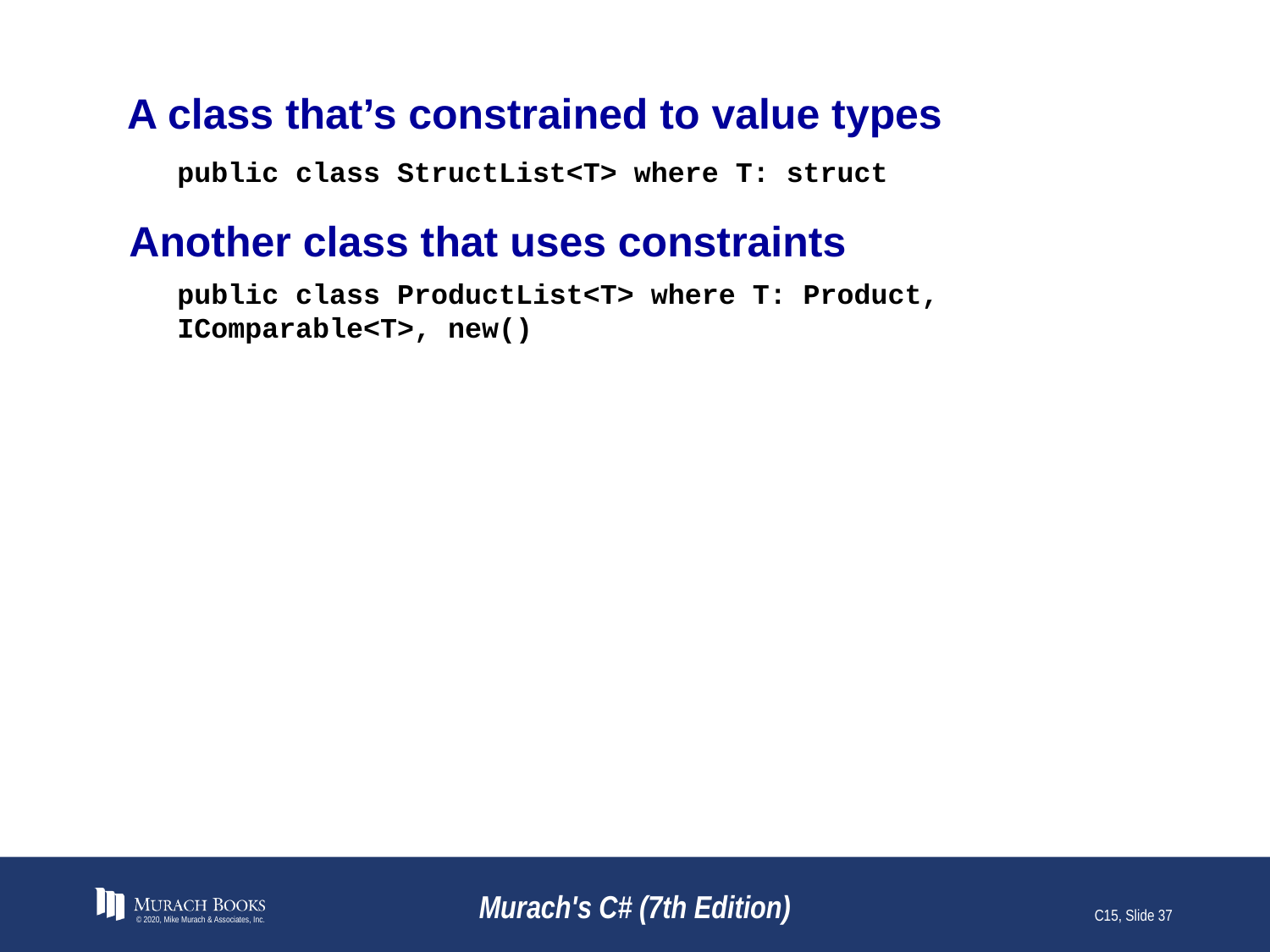

# A class that’s constrained to value types
public class StructList<T> where T: struct
Another class that uses constraints
public class ProductList<T> where T: Product, IComparable<T>, new()

© 2020, Mike Murach & Associates, Inc.
Murach's C# (7th Edition)

C15, Slide 37